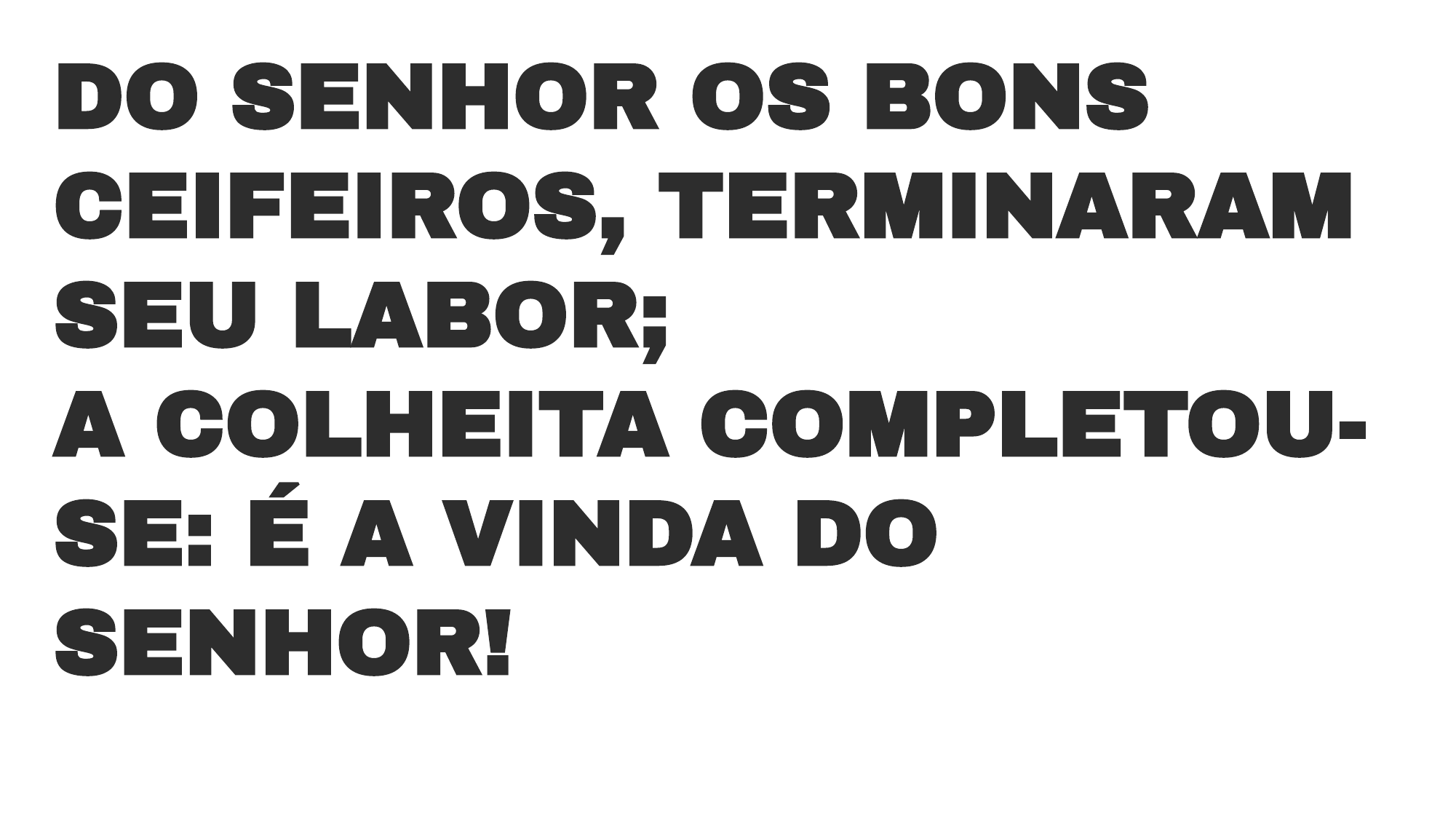

DO SENHOR OS BONS CEIFEIROS, TERMINARAM SEU LABOR;
A COLHEITA COMPLETOU-SE: É A VINDA DO SENHOR!